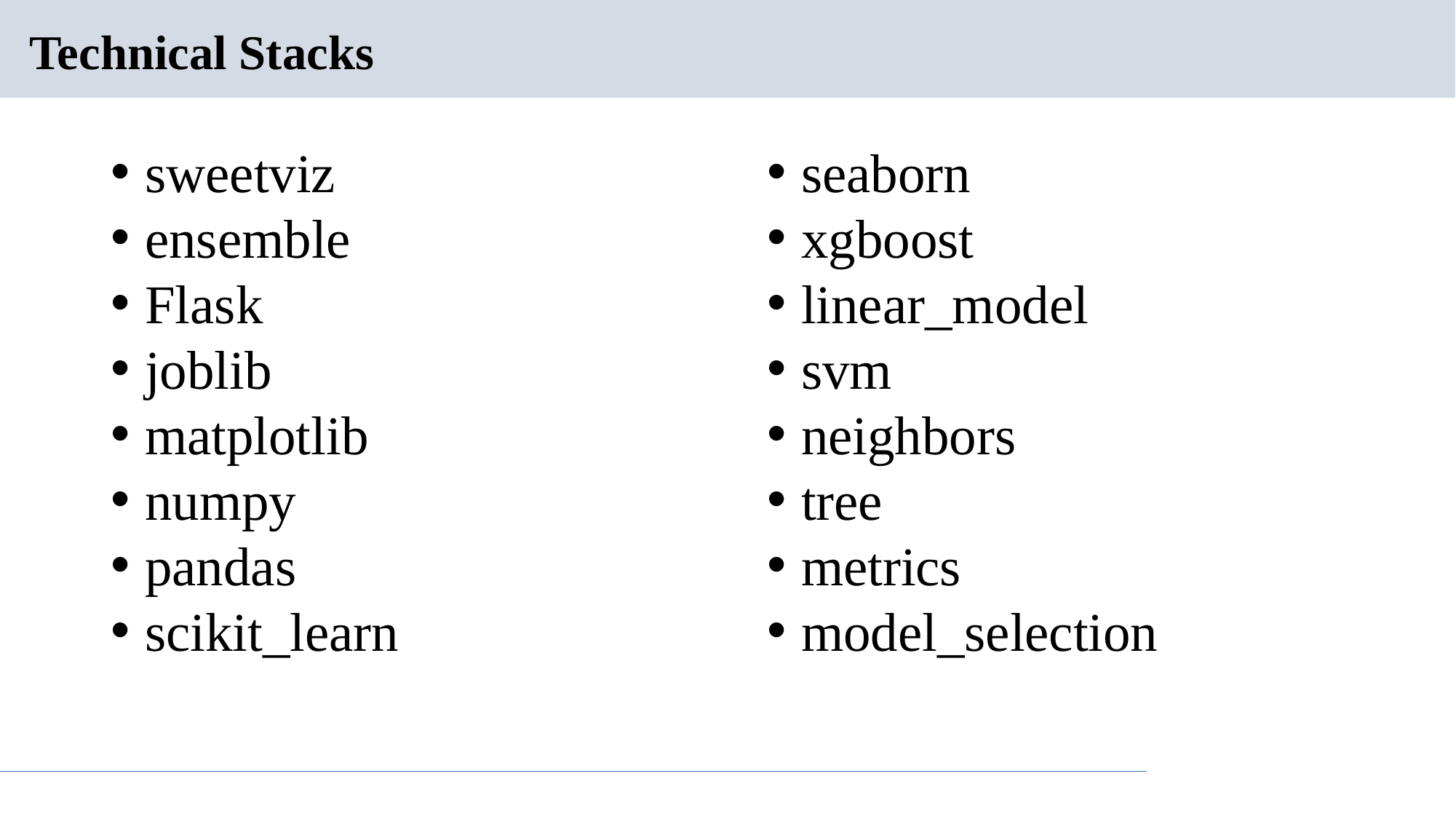

# Technical Stacks
sweetviz
ensemble
Flask
joblib
matplotlib
numpy
pandas
scikit_learn

seaborn
xgboost
linear_model
svm
neighbors
tree
metrics
model_selection